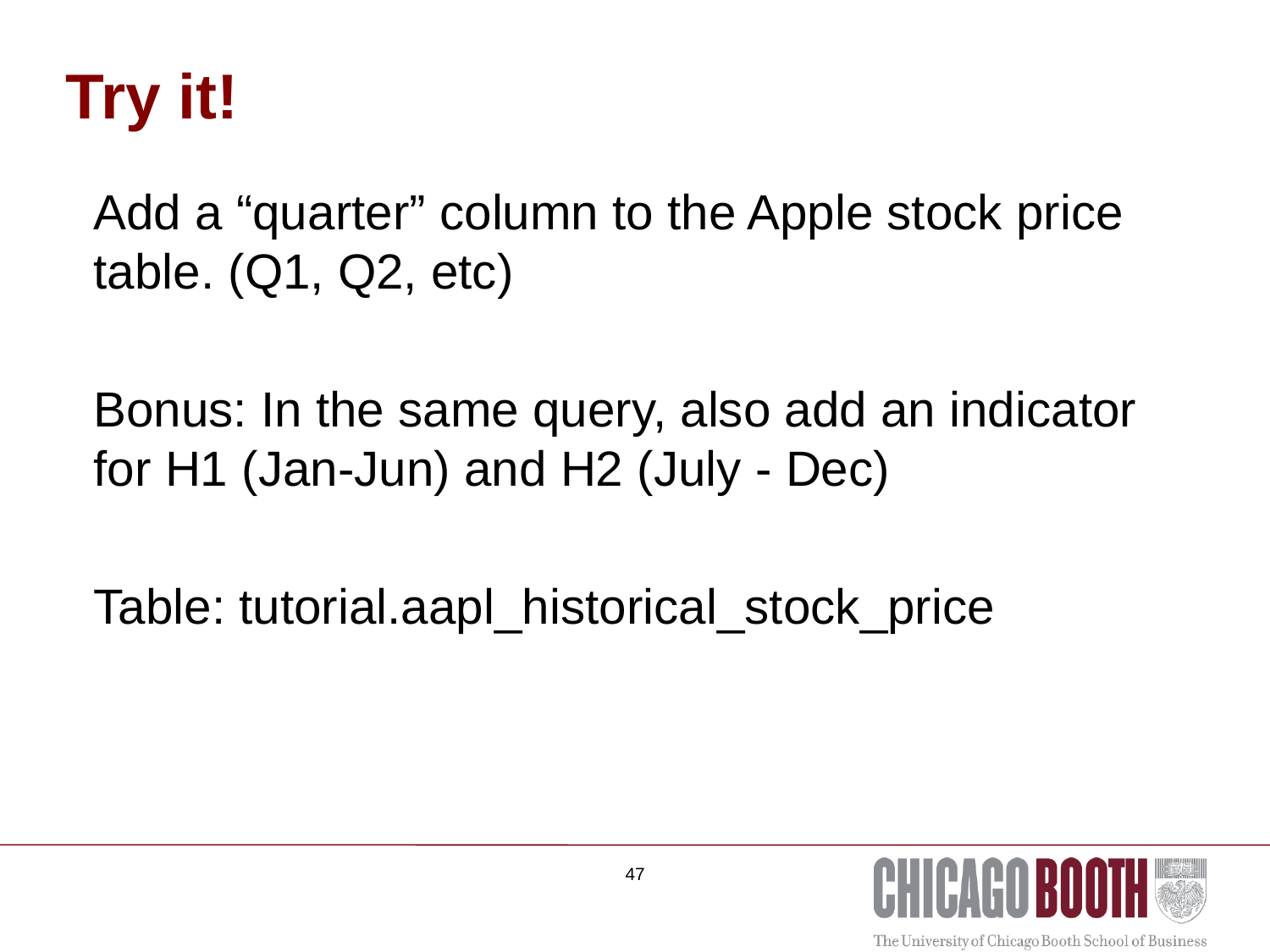

# Try it!
Add a “quarter” column to the Apple stock price table. (Q1, Q2, etc)

Bonus: In the same query, also add an indicator for H1 (Jan-Jun) and H2 (July - Dec)

Table: tutorial.aapl_historical_stock_price

47